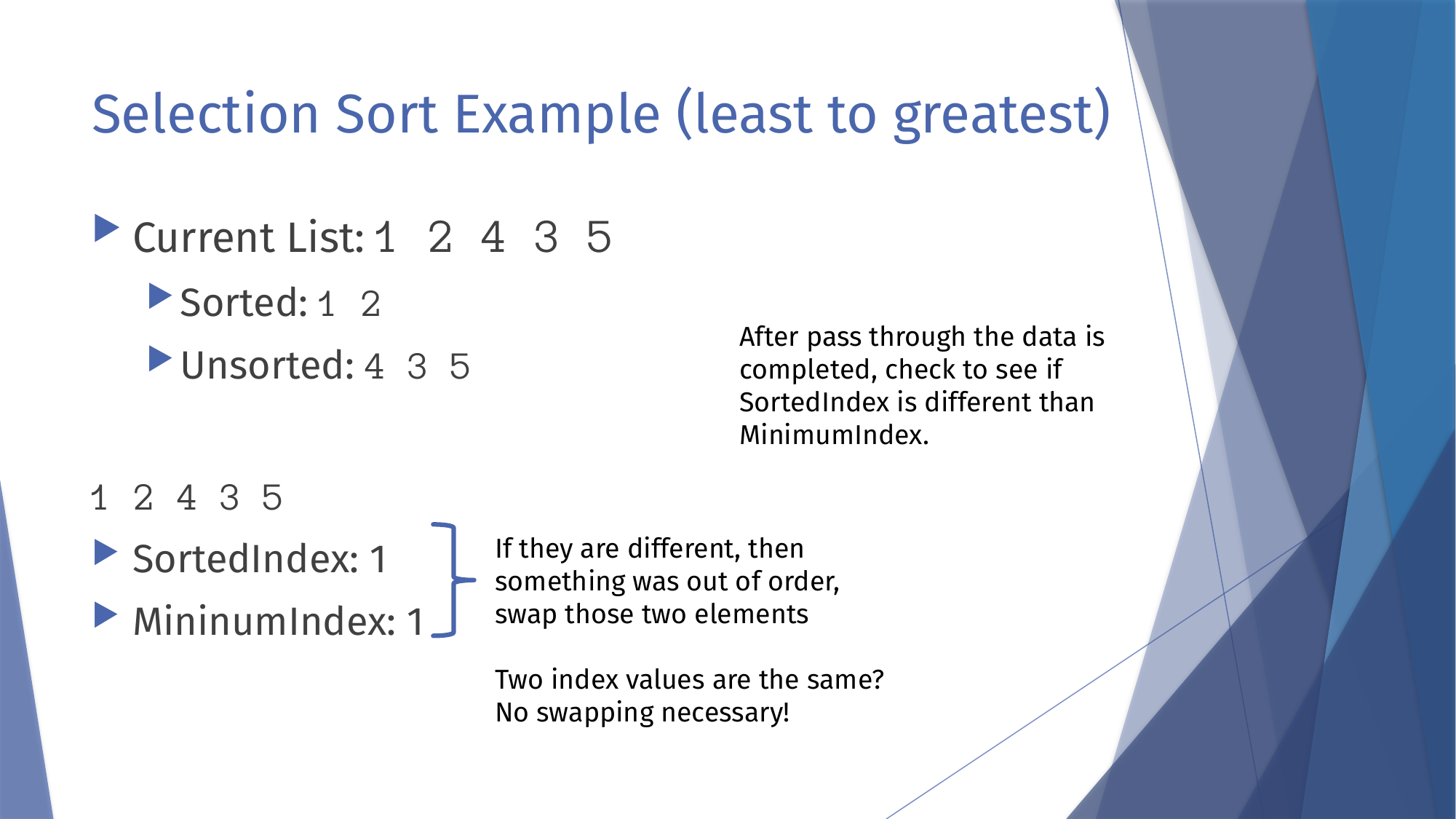

# Selection Sort Example (least to greatest)
Current List: 1 2 4 3 5
Sorted: 1 2
Unsorted: 4 3 5

1 2 4 3 5
SortedIndex: 1
MininumIndex: 1
After pass through the data is completed, check to see if SortedIndex is different than MinimumIndex.

If they are different, then something was out of order, swap those two elements

Two index values are the same? No swapping necessary!